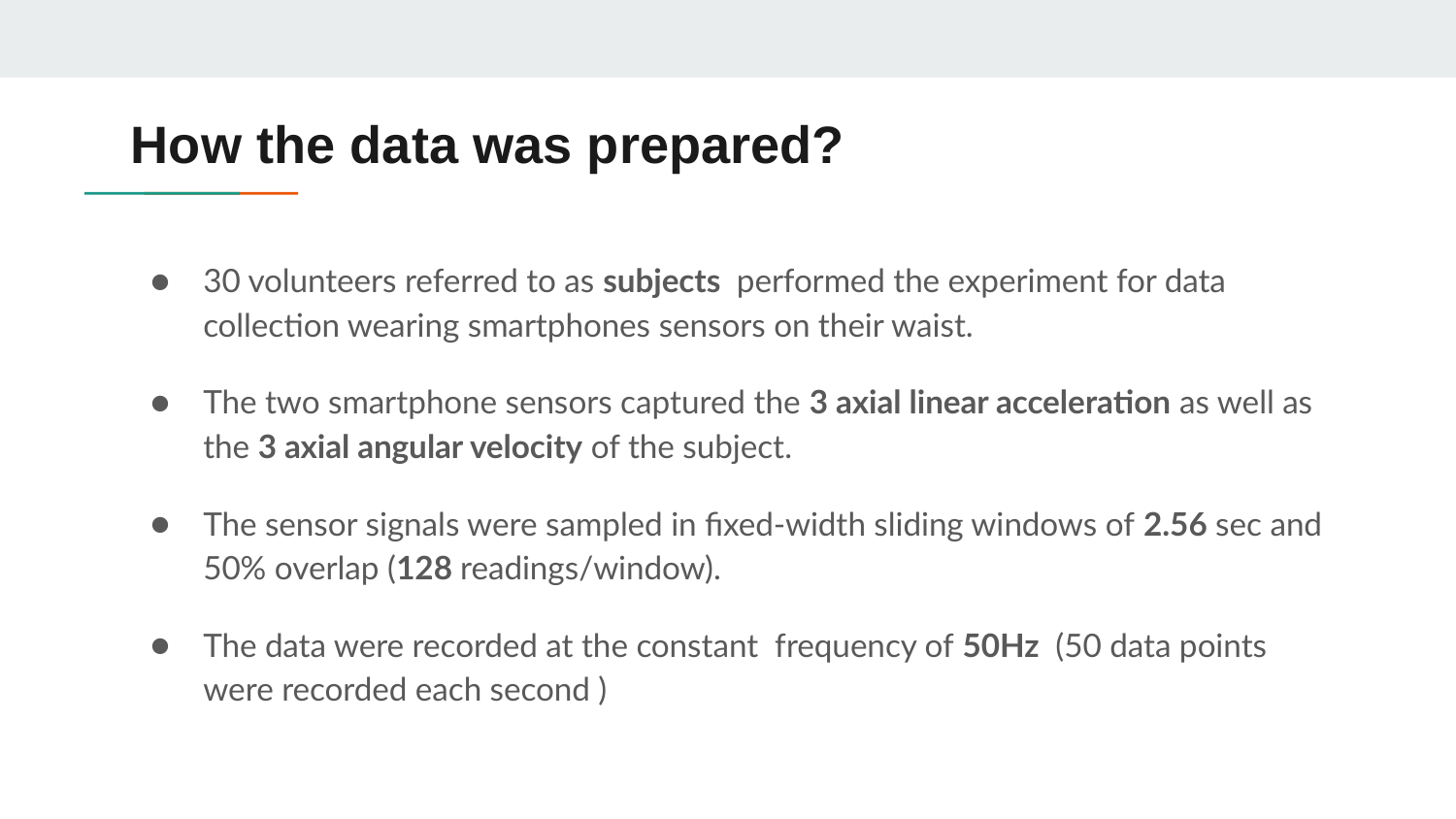

# How the data was prepared?
30 volunteers referred to as subjects  performed the experiment for data collection wearing smartphones sensors on their waist.
The two smartphone sensors captured the 3 axial linear acceleration as well as the 3 axial angular velocity of the subject.
The sensor signals were sampled in fixed-width sliding windows of 2.56 sec and 50% overlap (128 readings/window).
The data were recorded at the constant  frequency of 50Hz  (50 data points  were recorded each second )